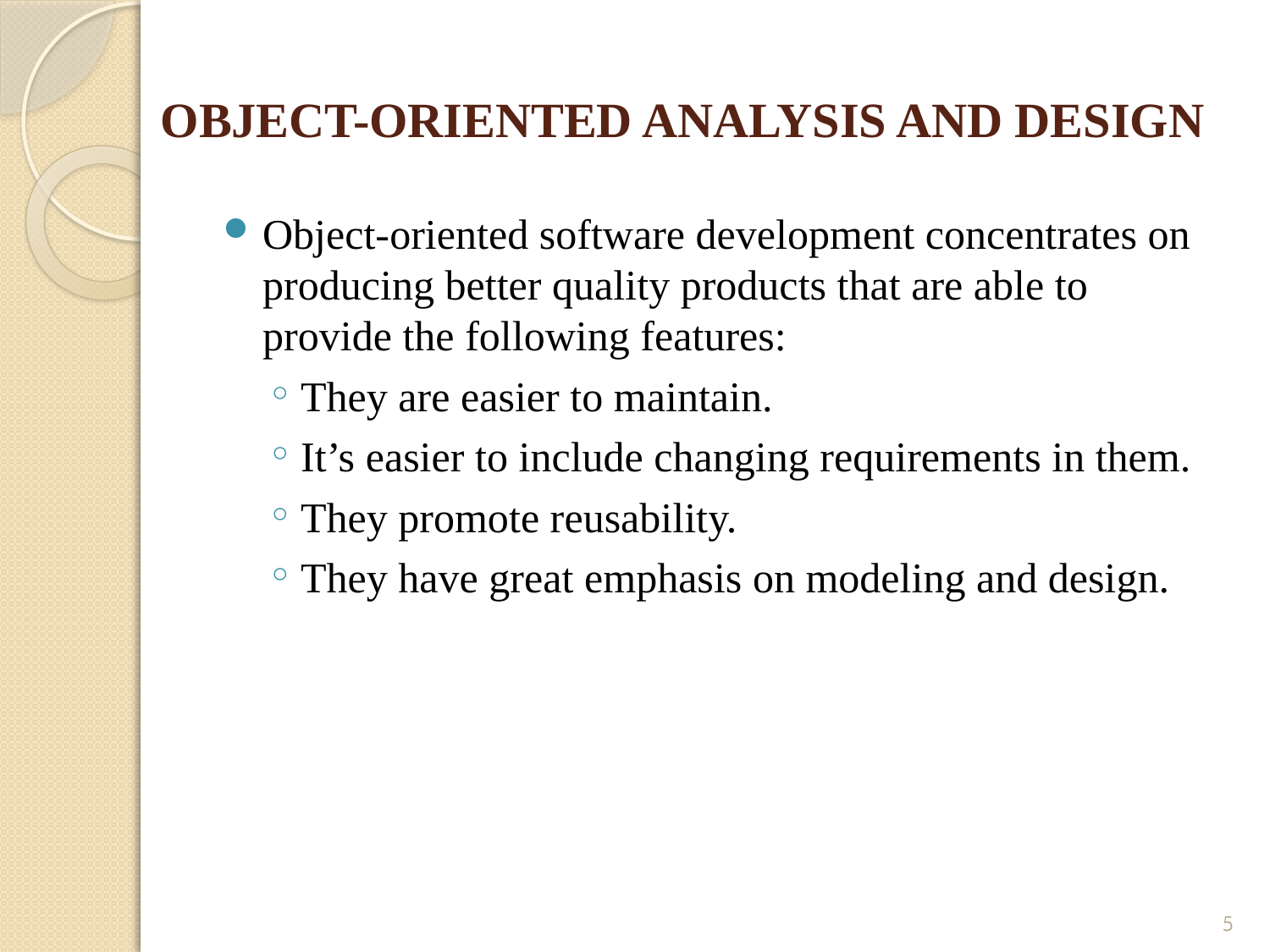

# OBJECT-ORIENTED ANALYSIS AND DESIGN
Object-oriented software development concentrates on producing better quality products that are able to provide the following features:
They are easier to maintain.
It’s easier to include changing requirements in them.
They promote reusability.
They have great emphasis on modeling and design.

5